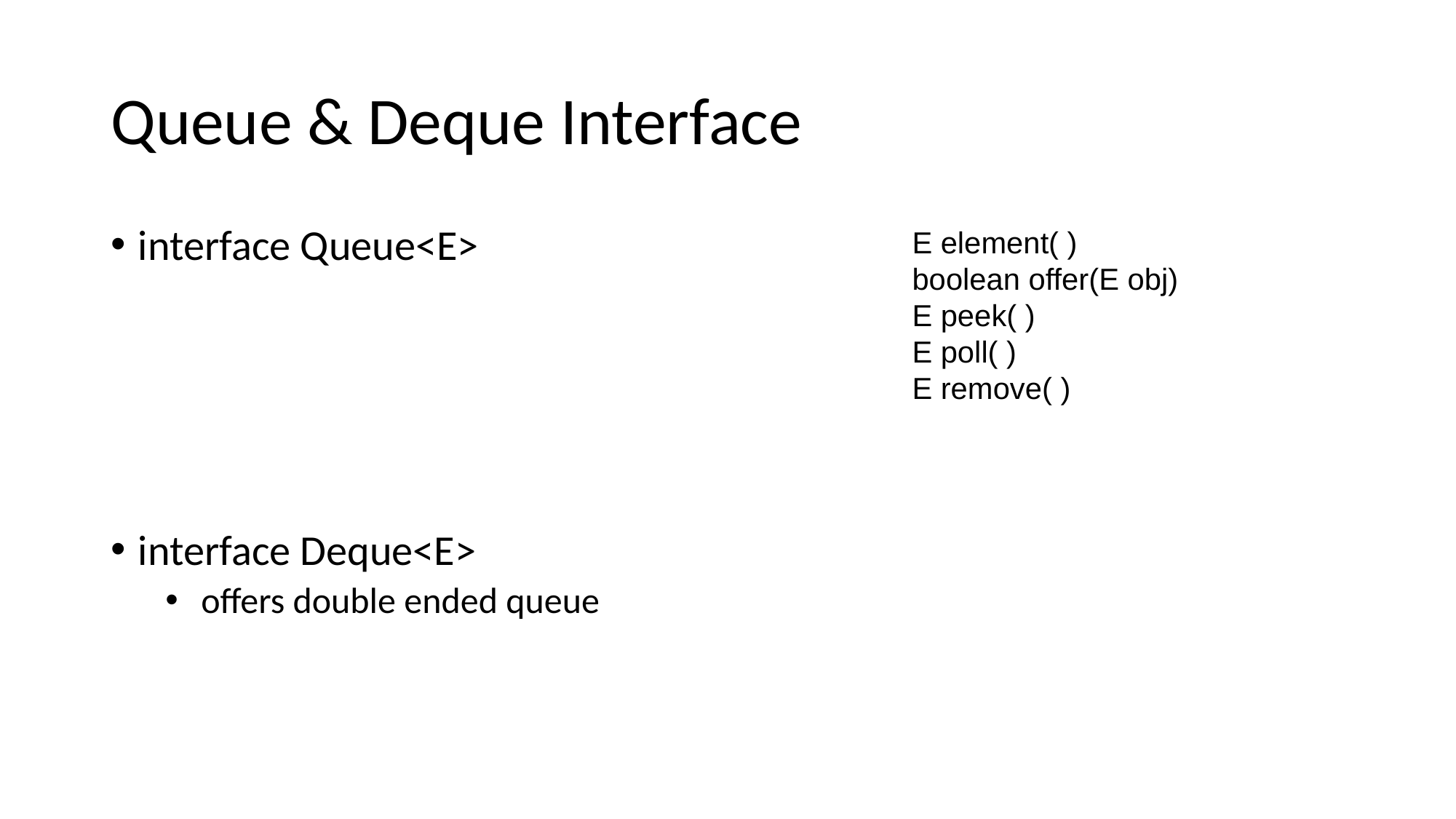

# Queue & Deque Interface
interface Queue<E>

interface Deque<E>
 offers double ended queue

E element( )
boolean offer(E obj)
E peek( )
E poll( )
E remove( )